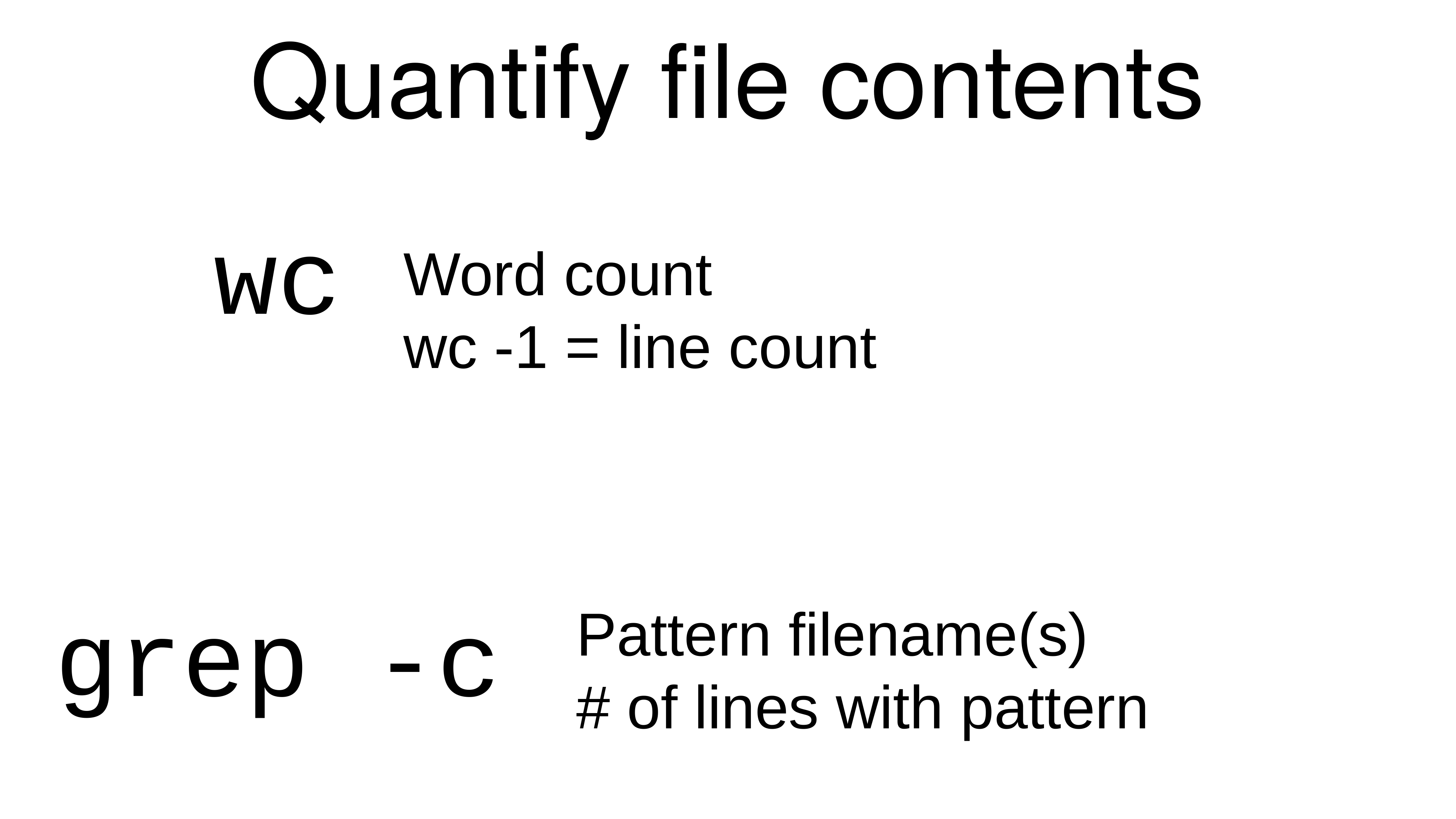

# Quantify file contents
wc

grep -c
Word count
wc -1 = line count
Pattern filename(s)
# of lines with pattern